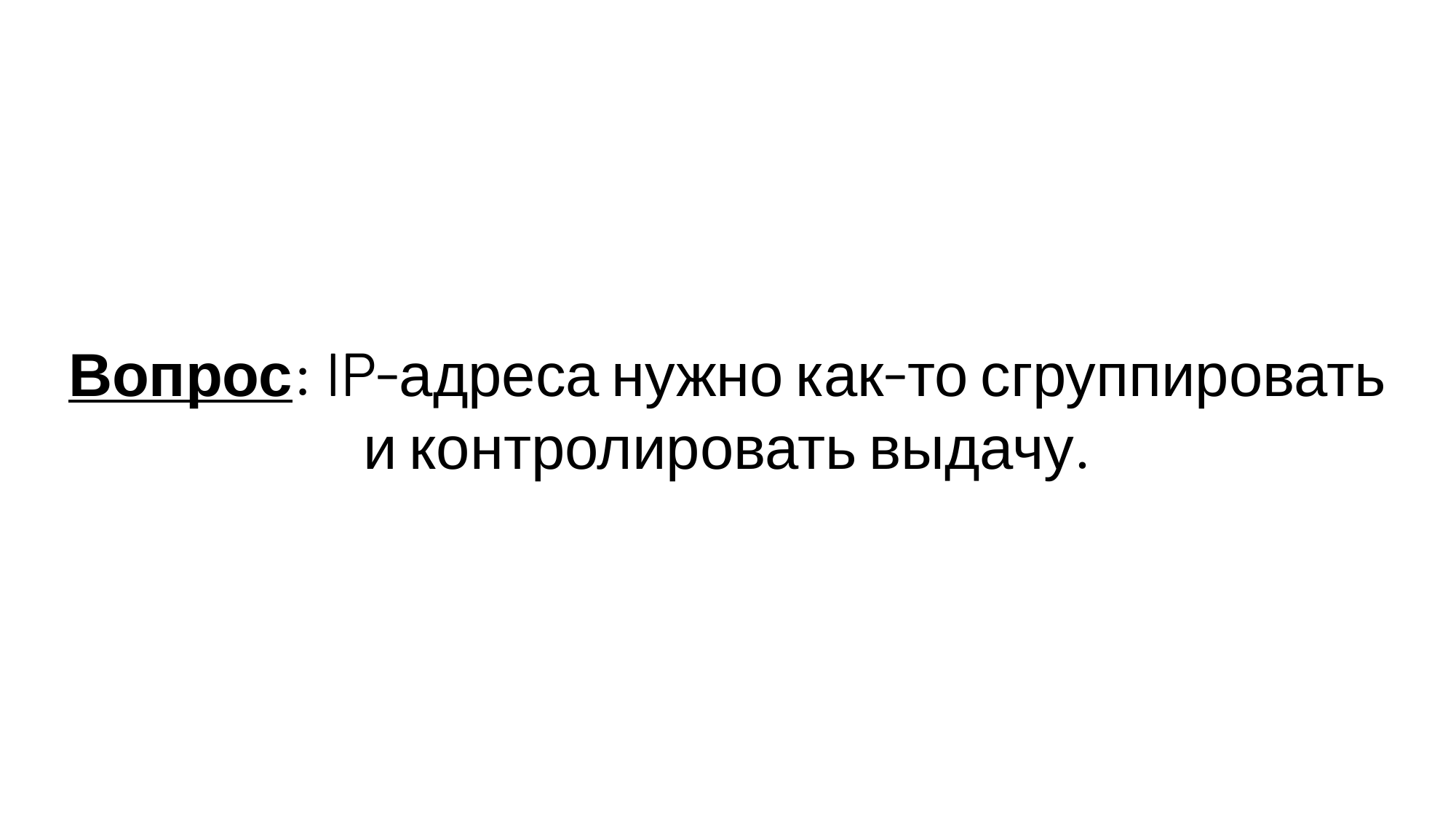

Вопрос: IP-адреса нужно как-то сгруппировать и контролировать выдачу.